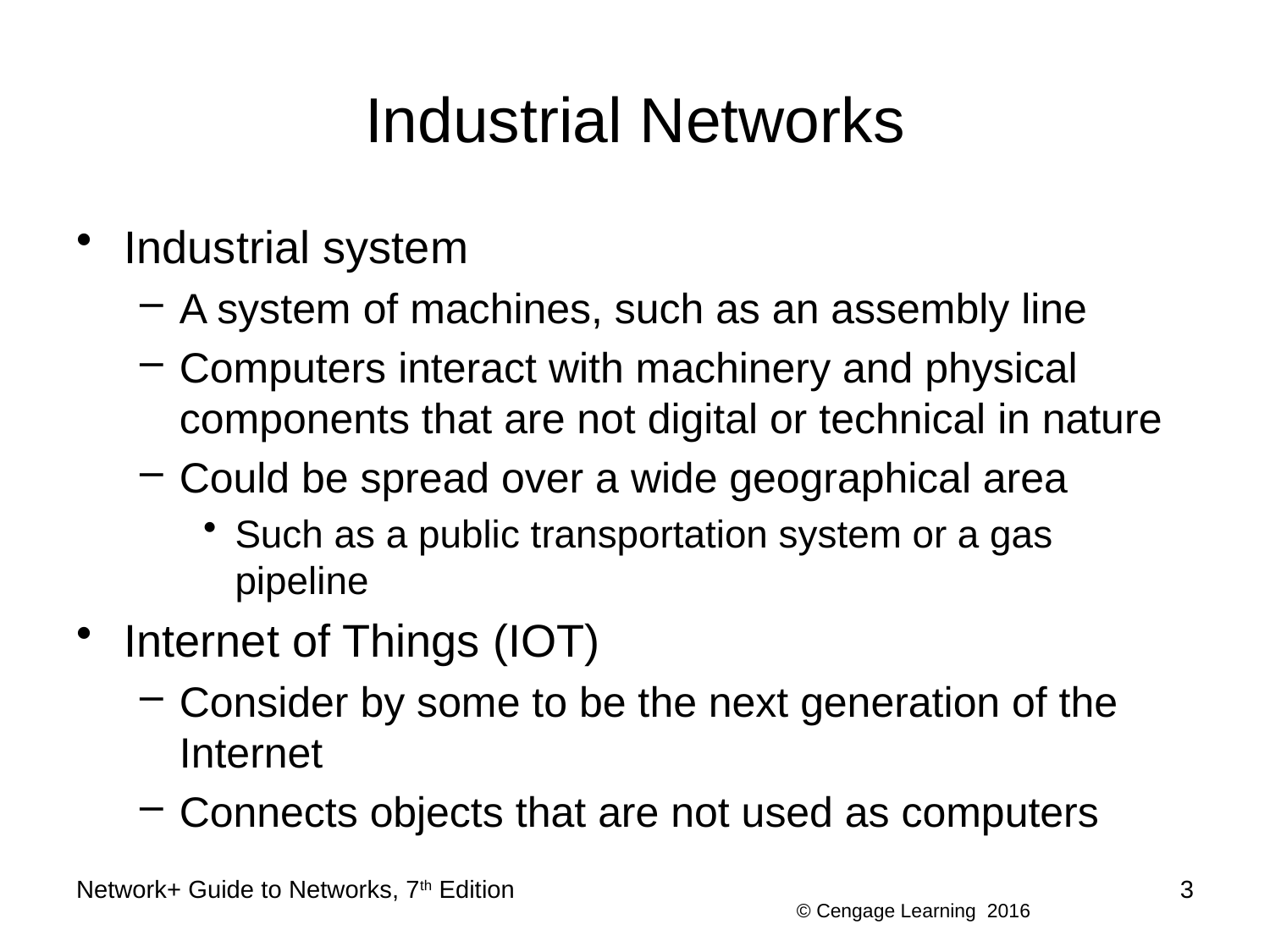

# Industrial Networks
Industrial system
A system of machines, such as an assembly line
Computers interact with machinery and physical components that are not digital or technical in nature
Could be spread over a wide geographical area
Such as a public transportation system or a gas pipeline
Internet of Things (IOT)
Consider by some to be the next generation of the Internet
Connects objects that are not used as computers
Network+ Guide to Networks, 7th Edition
3